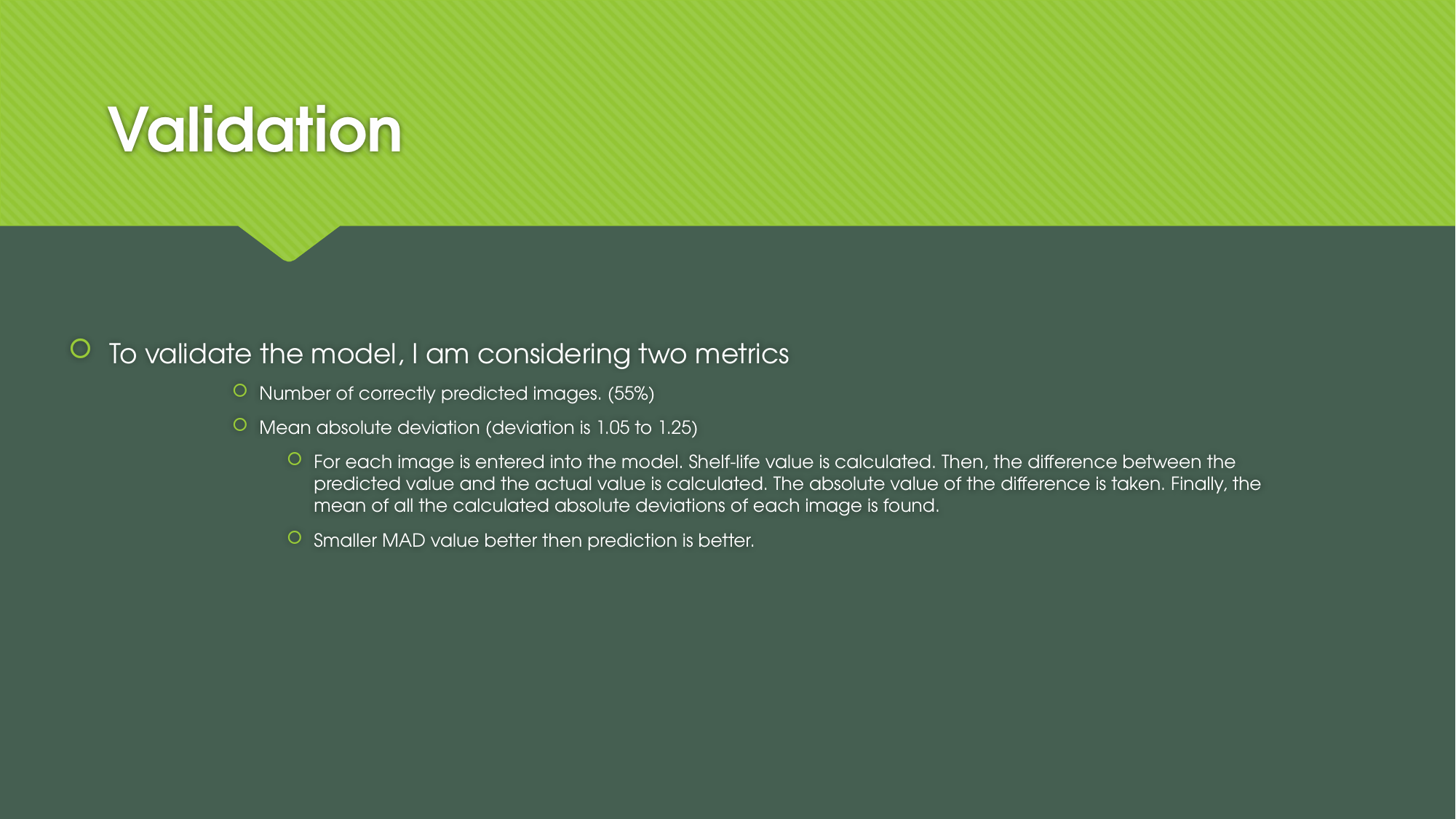

# Validation

To validate the model, I am considering two metrics
Number of correctly predicted images. (55%)
Mean absolute deviation (deviation is 1.05 to 1.25)
For each image is entered into the model. Shelf-life value is calculated. Then, the difference between the predicted value and the actual value is calculated. The absolute value of the difference is taken. Finally, the mean of all the calculated absolute deviations of each image is found.
Smaller MAD value better then prediction is better.